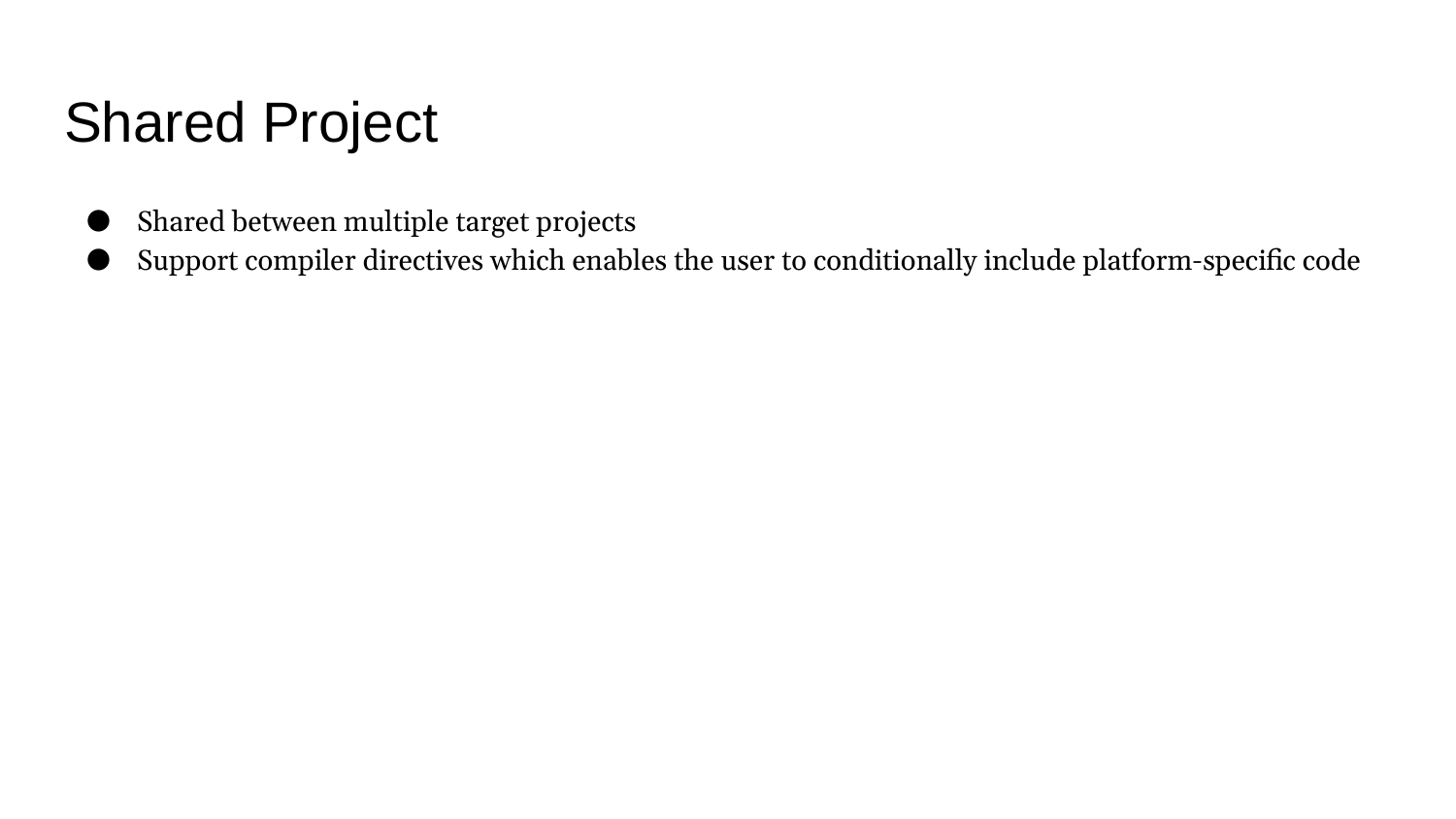

# Shared Project
Shared between multiple target projects
Support compiler directives which enables the user to conditionally include platform-specific code